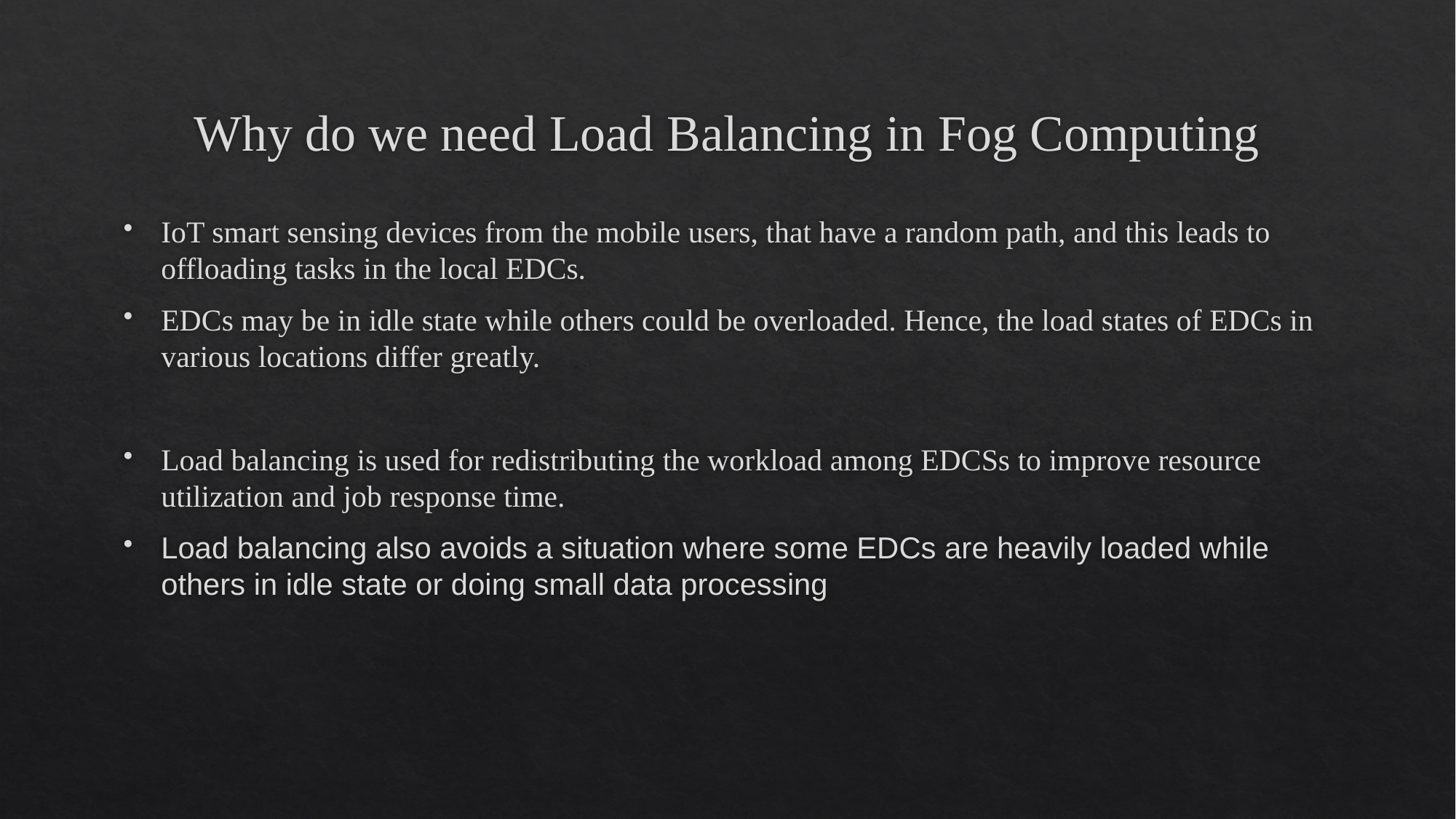

# Why do we need Load Balancing in Fog Computing
IoT smart sensing devices from the mobile users, that have a random path, and this leads to offloading tasks in the local EDCs.
EDCs may be in idle state while others could be overloaded. Hence, the load states of EDCs in various locations differ greatly.

Load balancing is used for redistributing the workload among EDCSs to improve resource utilization and job response time.
Load balancing also avoids a situation where some EDCs are heavily loaded while others in idle state or doing small data processing